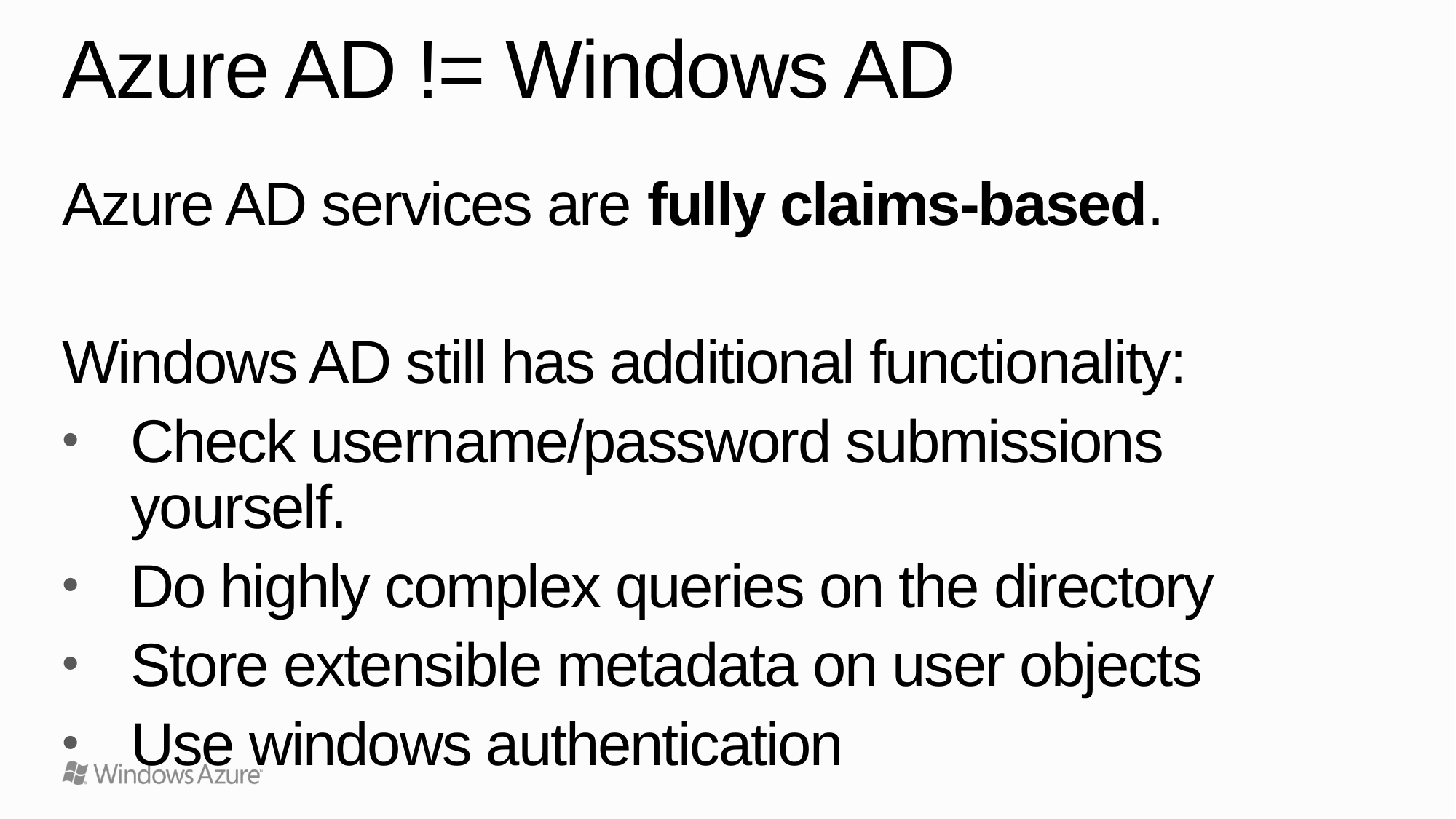

# Azure AD != Windows AD
Azure AD services are fully claims-based.

Windows AD still has additional functionality:
Check username/password submissions yourself.
Do highly complex queries on the directory
Store extensible metadata on user objects
Use windows authentication